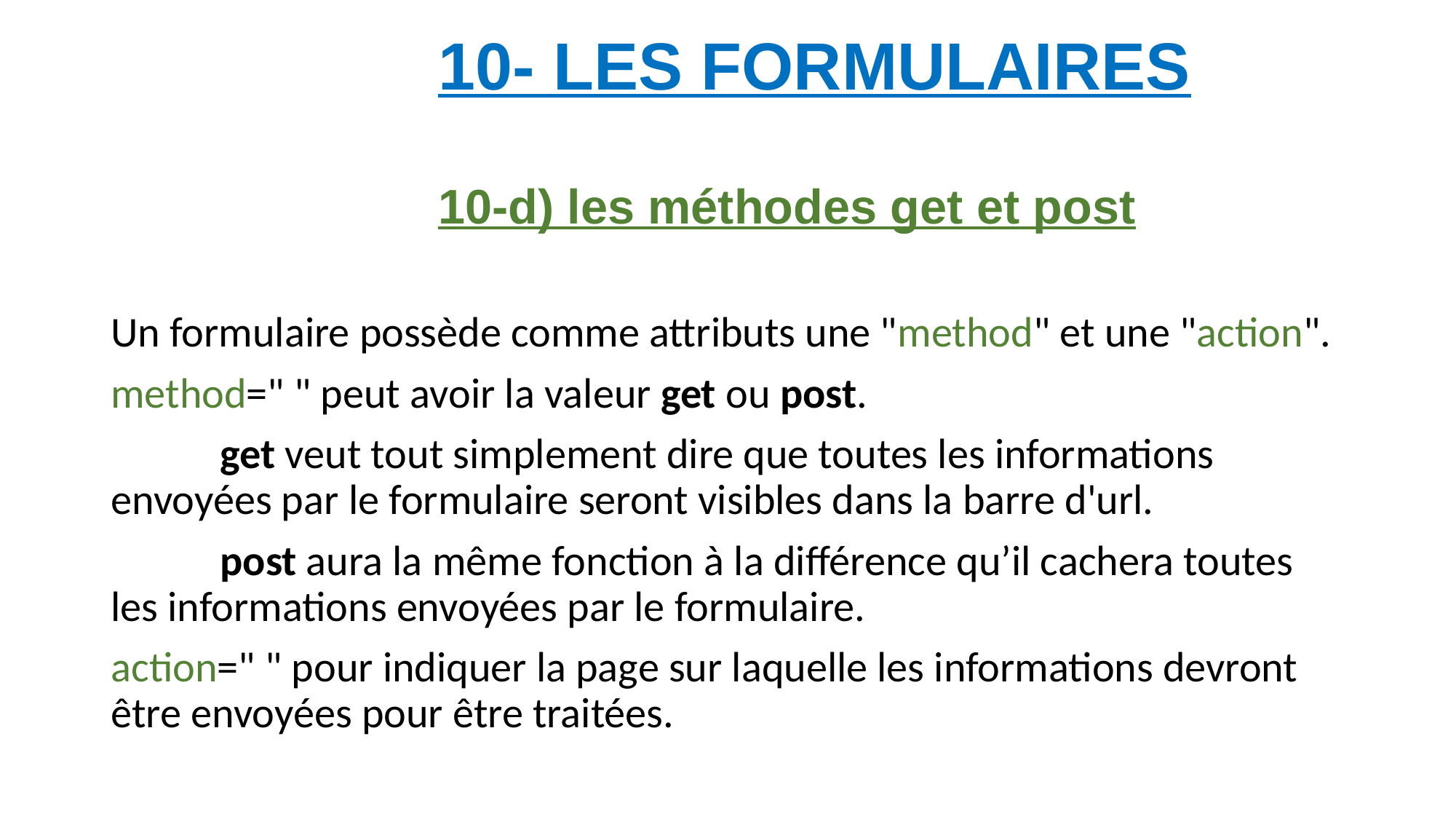

# 10- LES FORMULAIRES

			10-d) les méthodes get et post

Un formulaire possède comme attributs une "method" et une "action".
method=" " peut avoir la valeur get ou post.
	get veut tout simplement dire que toutes les informations envoyées par le formulaire seront visibles dans la barre d'url.
	post aura la même fonction à la différence qu’il cachera toutes les informations envoyées par le formulaire.
action=" " pour indiquer la page sur laquelle les informations devront être envoyées pour être traitées.